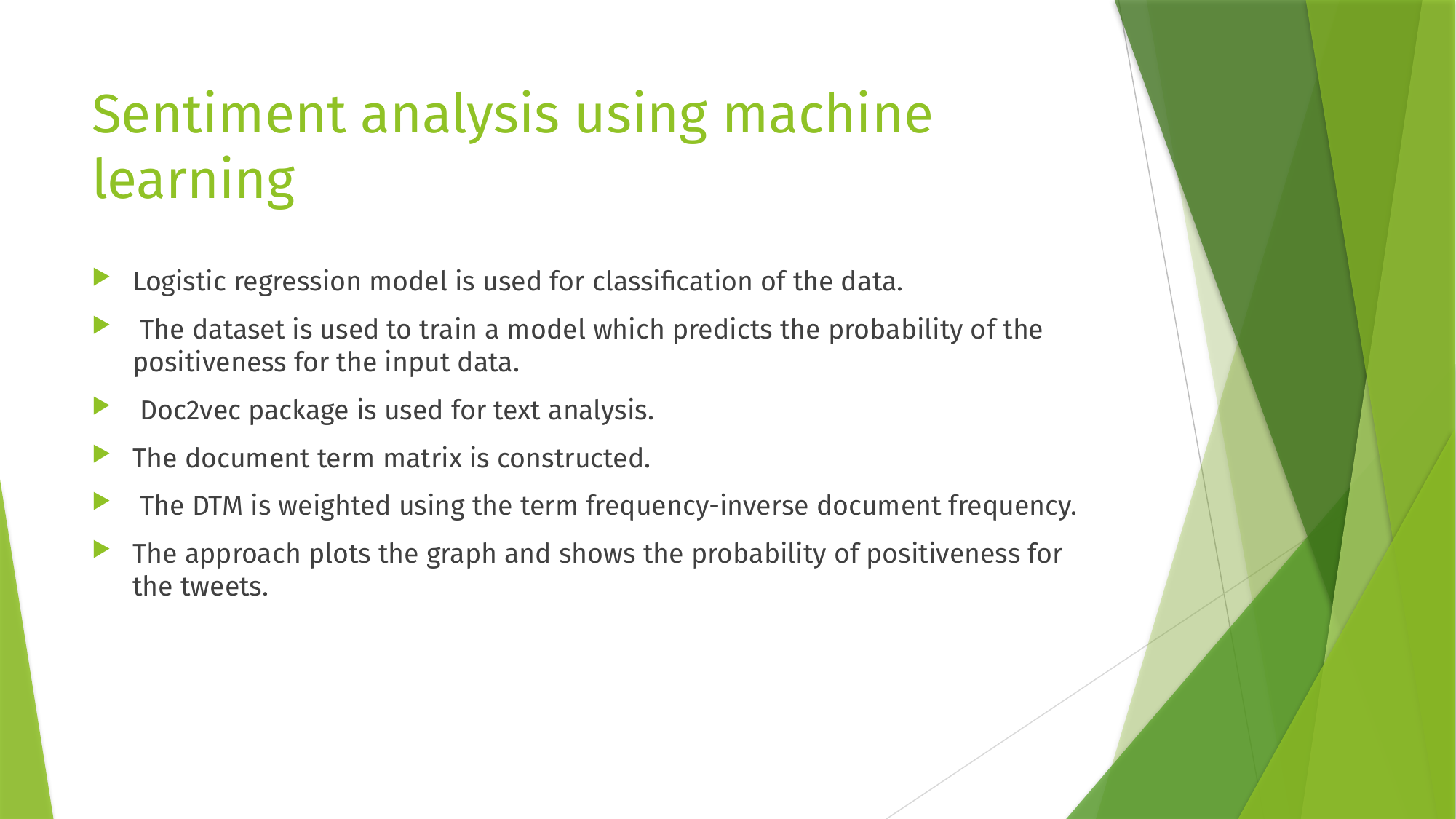

# Sentiment analysis using machine learning
Logistic regression model is used for classification of the data.
 The dataset is used to train a model which predicts the probability of the positiveness for the input data.
 Doc2vec package is used for text analysis.
The document term matrix is constructed.
 The DTM is weighted using the term frequency-inverse document frequency.
The approach plots the graph and shows the probability of positiveness for the tweets.